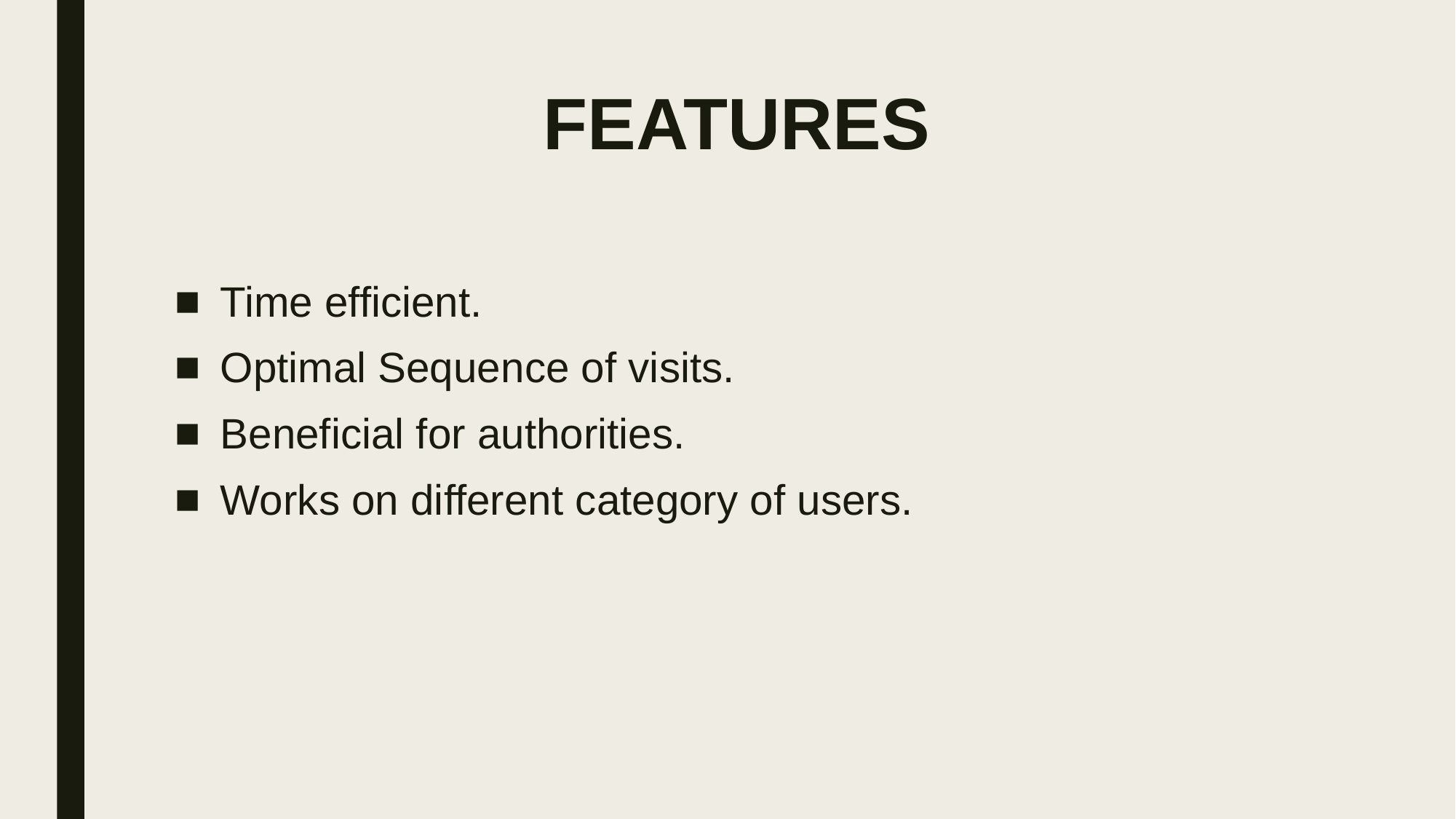

# FEATURES
Time efficient.
Optimal Sequence of visits.
Beneficial for authorities.
Works on different category of users.